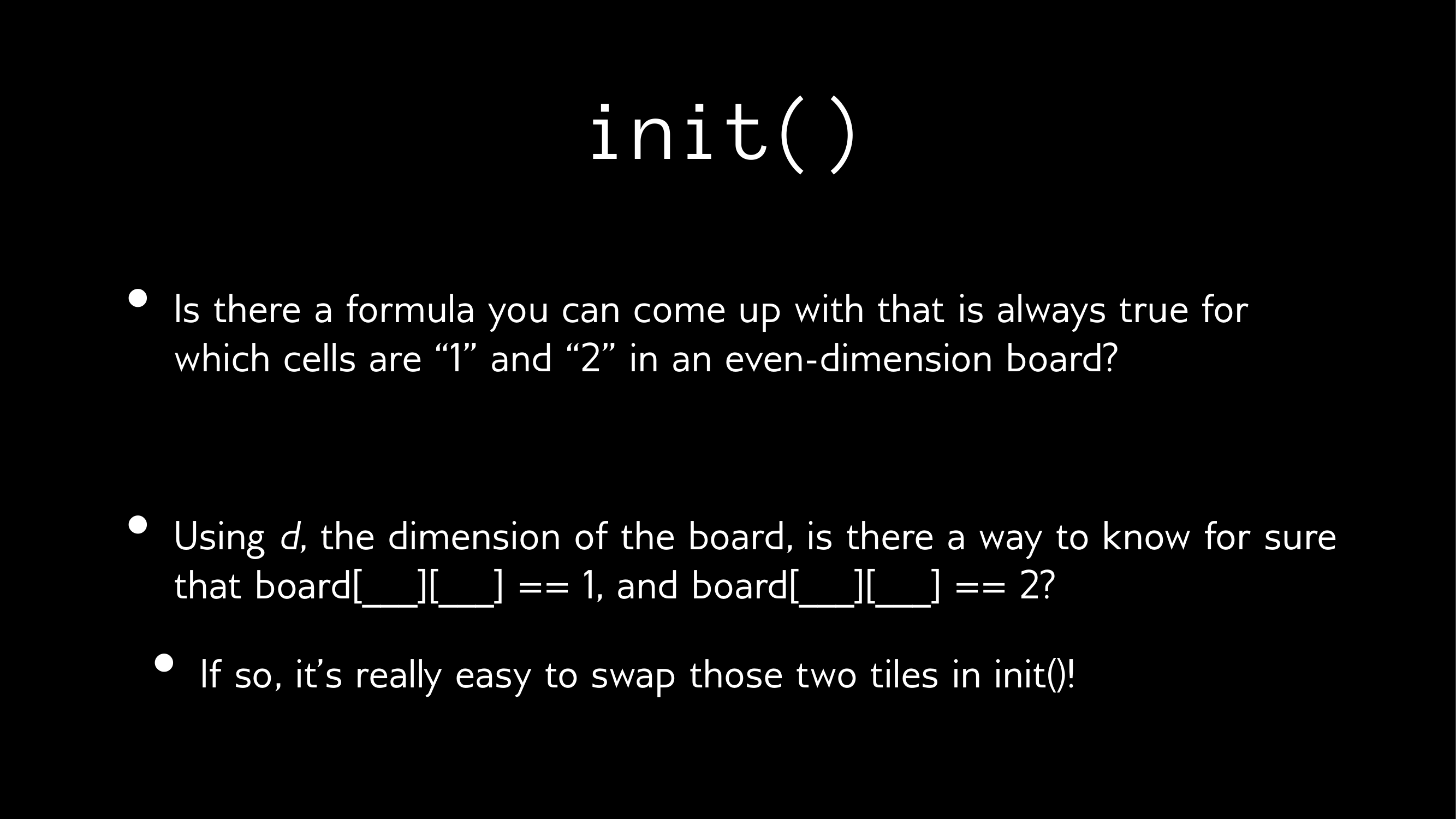

# init()
Is there a formula you can come up with that is always true for which cells are “1” and “2” in an even-dimension board?

Using d, the dimension of the board, is there a way to know for sure that board[___][___] == 1, and board[___][___] == 2?
If so, it’s really easy to swap those two tiles in init()!
binary number system